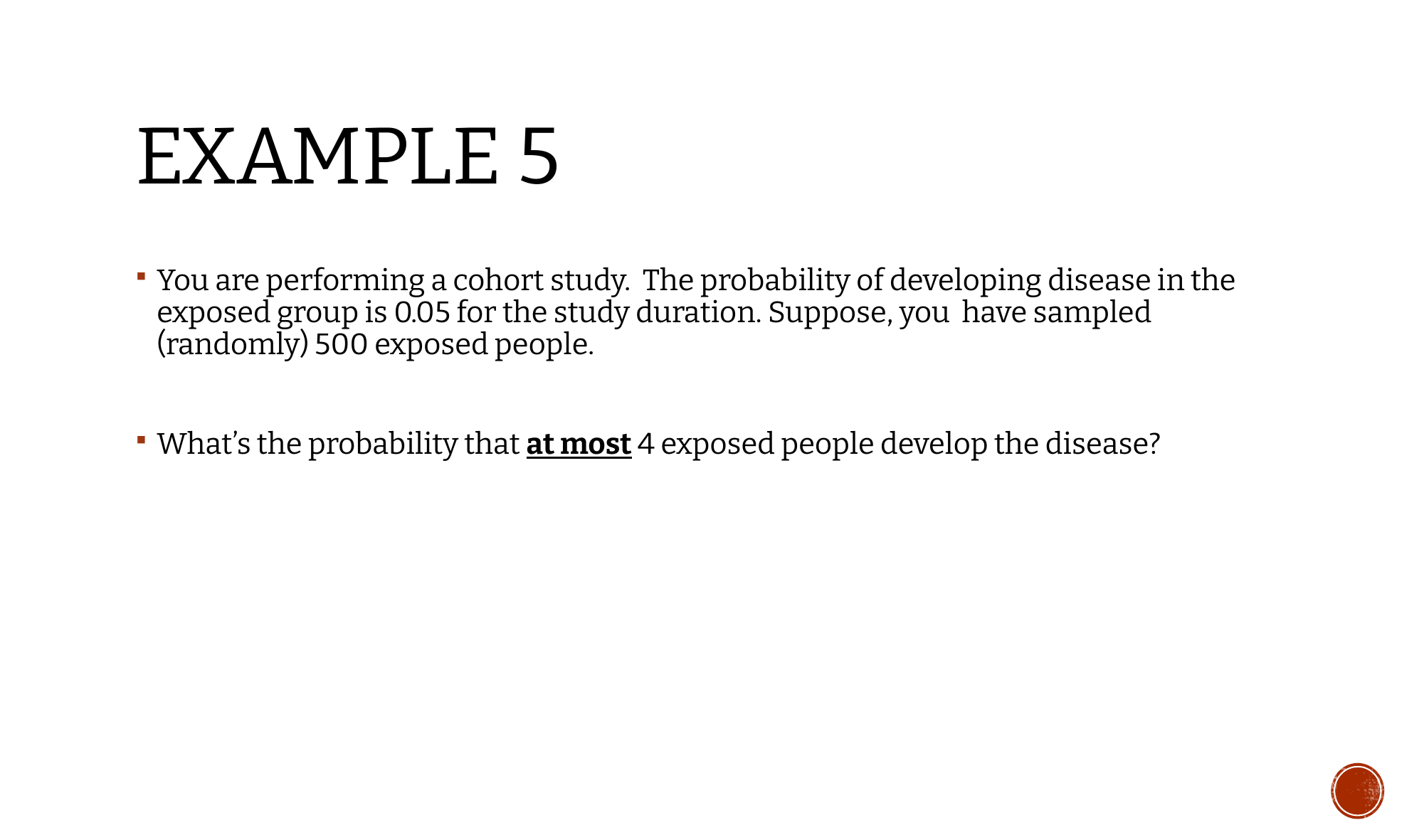

# Example 5
You are performing a cohort study.  The probability of developing disease in the exposed group is 0.05 for the study duration. Suppose, you  have sampled (randomly) 500 exposed people.

What’s the probability that at most 4 exposed people develop the disease?